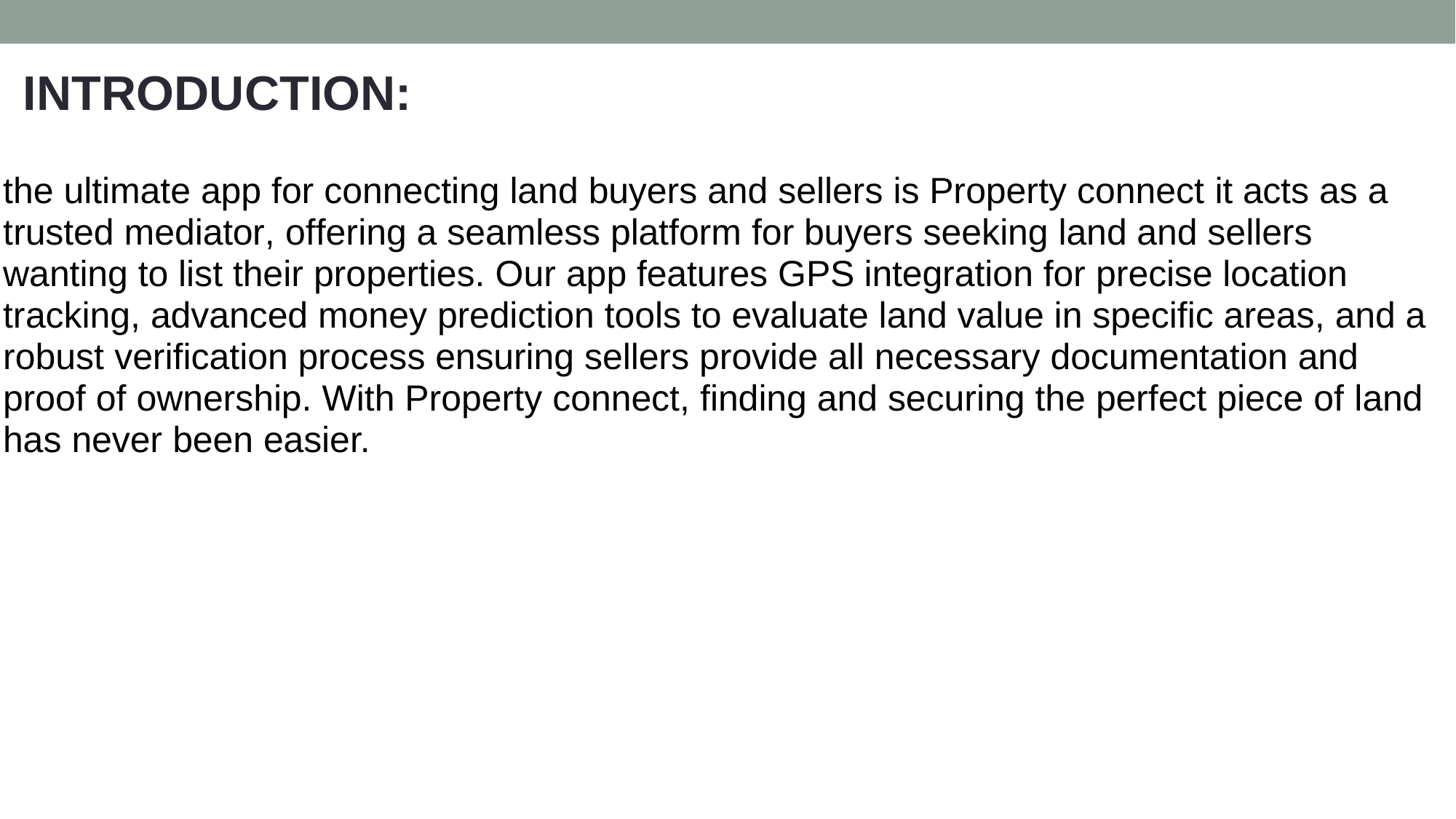

# INTRODUCTION:
the ultimate app for connecting land buyers and sellers is Property connect it acts as a trusted mediator, offering a seamless platform for buyers seeking land and sellers wanting to list their properties. Our app features GPS integration for precise location tracking, advanced money prediction tools to evaluate land value in specific areas, and a robust verification process ensuring sellers provide all necessary documentation and proof of ownership. With Property connect, finding and securing the perfect piece of land has never been easier.